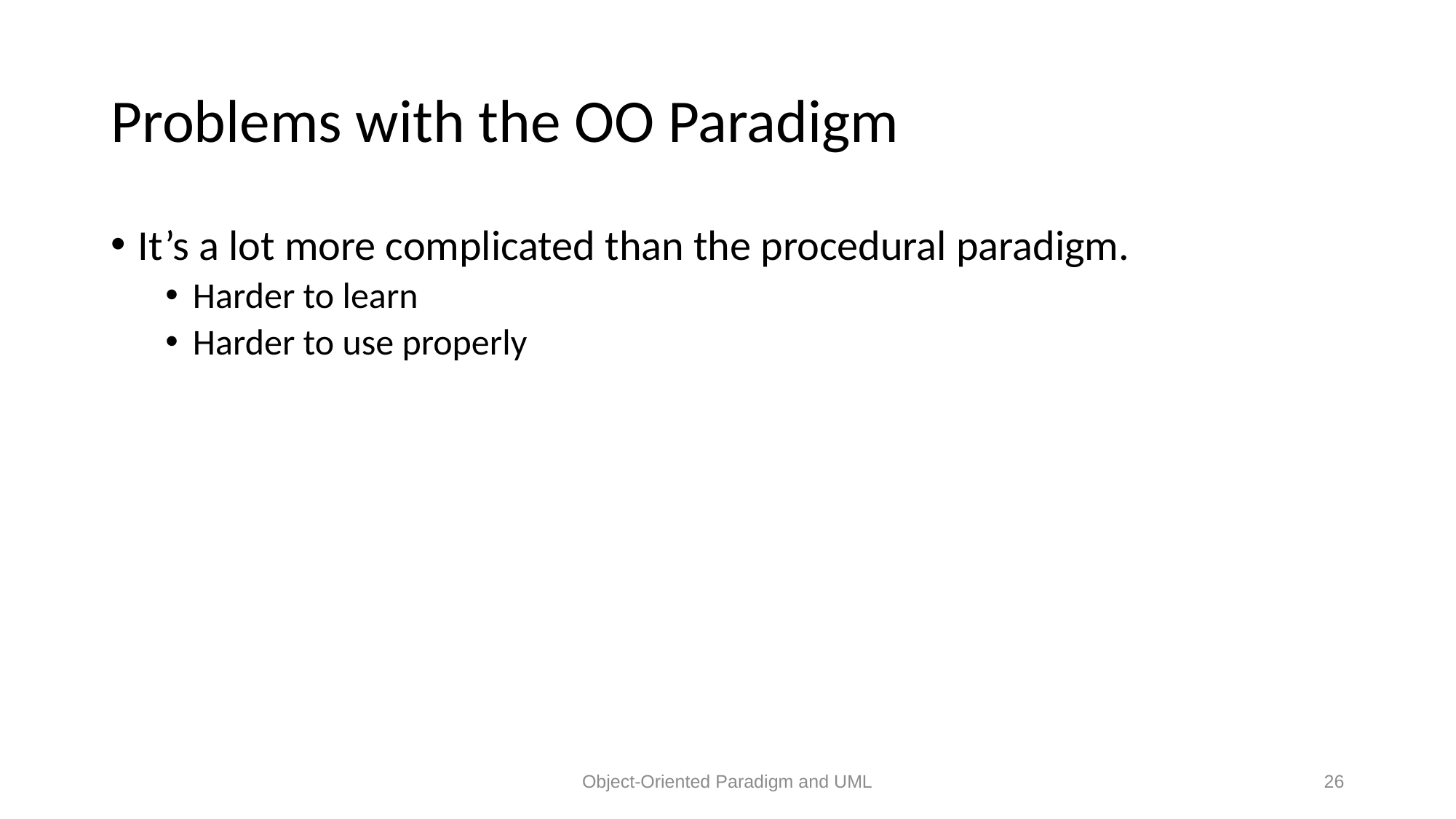

# Problems with the OO Paradigm
It’s a lot more complicated than the procedural paradigm.
Harder to learn
Harder to use properly
Object-Oriented Paradigm and UML
26